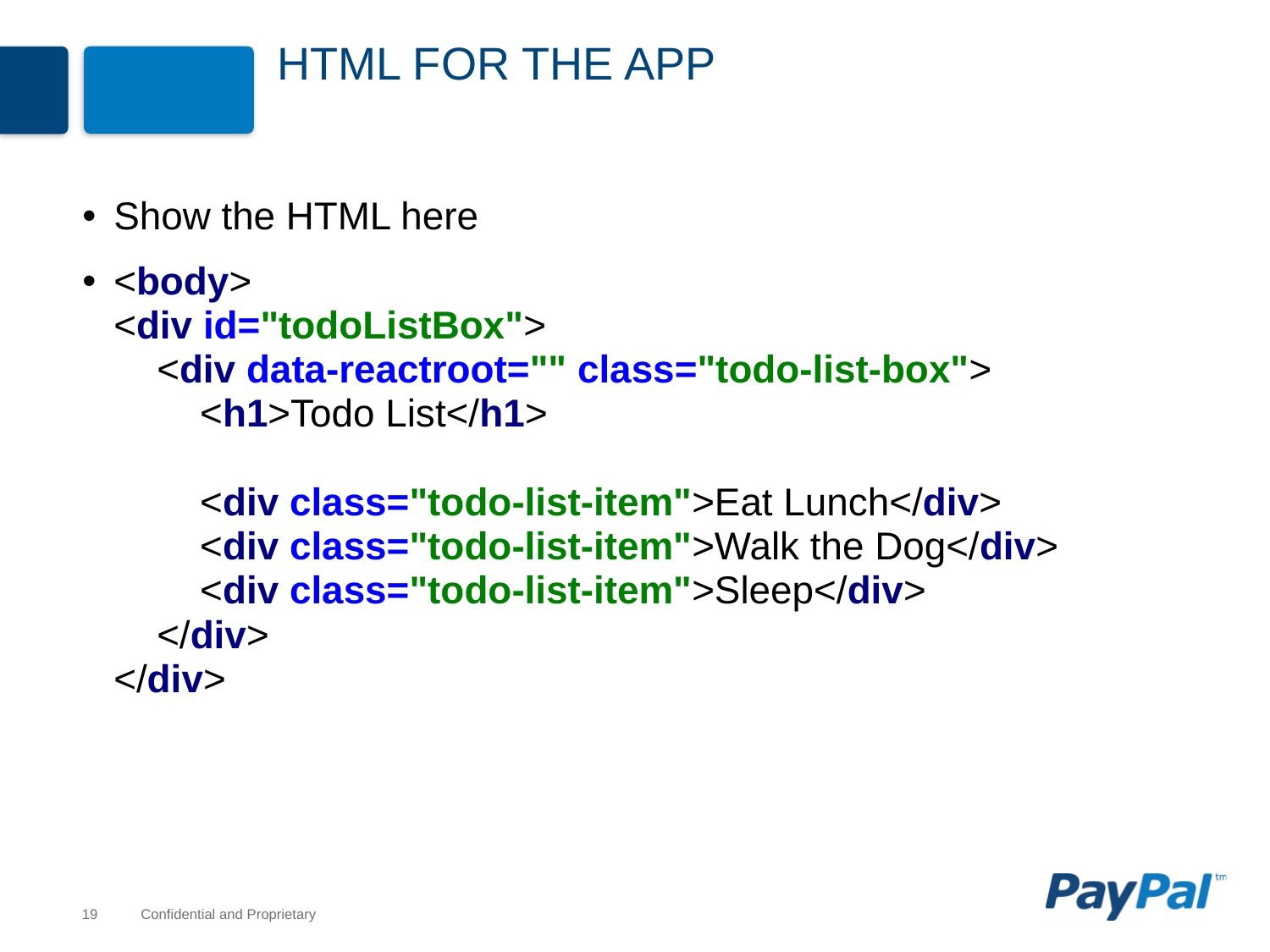

# HTML for the App
Show the HTML here
<body>
<div id="todoListBox">
    <div data-reactroot="" class="todo-list-box">
        <h1>Todo List</h1>
        <div class="todo-list-item">Eat Lunch</div>
        <div class="todo-list-item">Walk the Dog</div>
        <div class="todo-list-item">Sleep</div>
    </div>
</div>